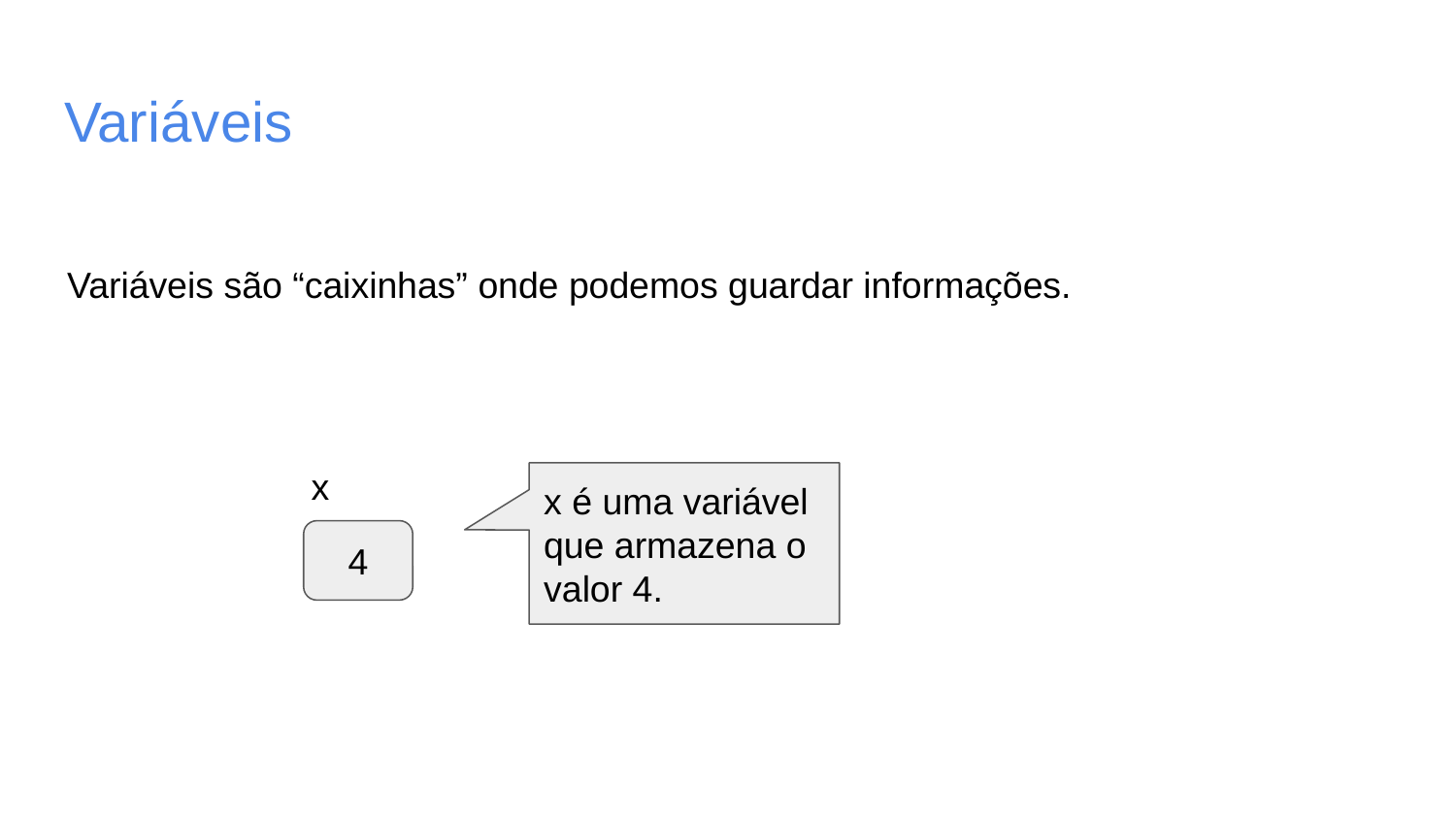

# Variáveis
Variáveis são “caixinhas” onde podemos guardar informações.
x
x é uma variável que armazena o valor 4.
4